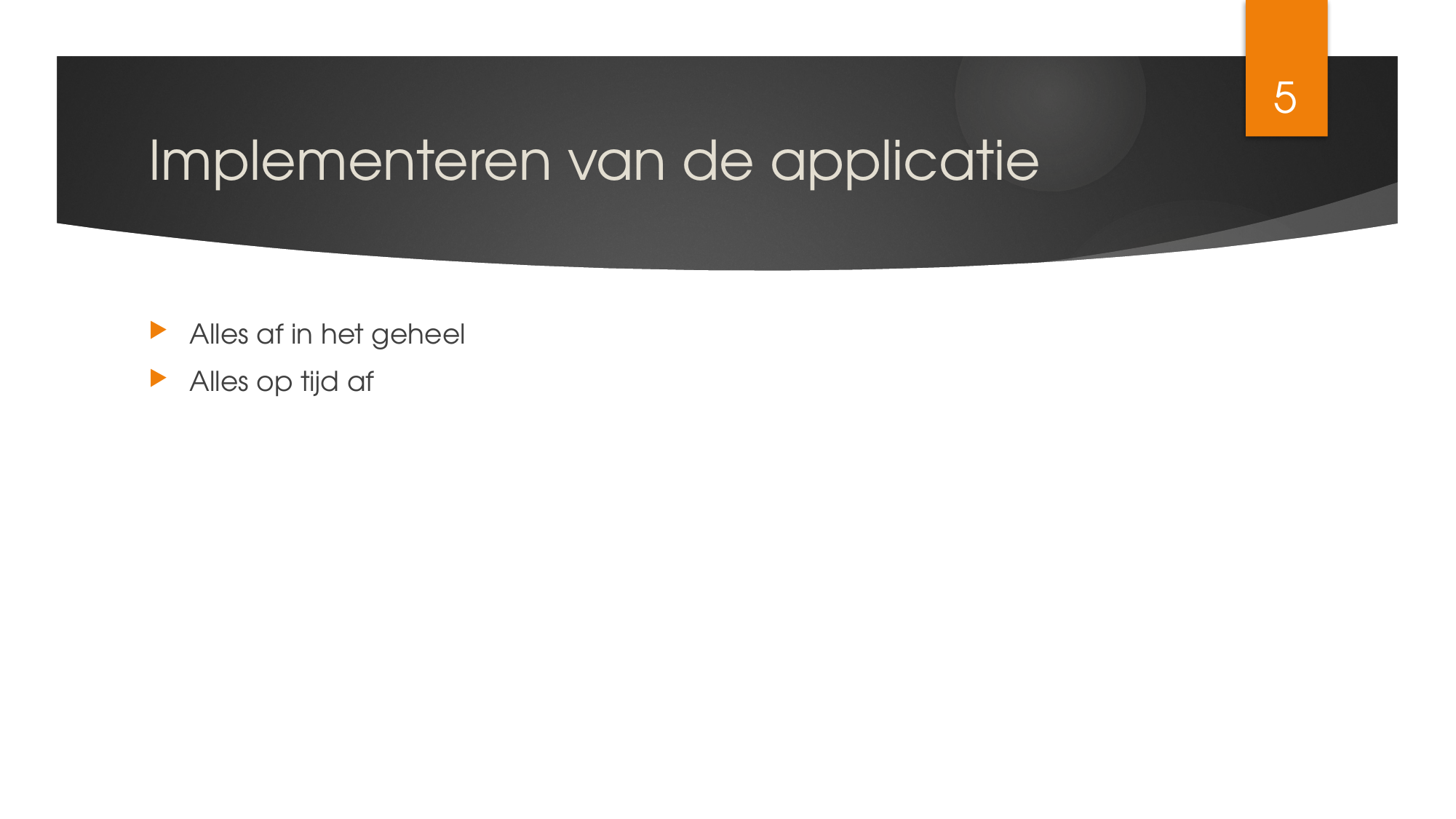

5
# Implementeren van de applicatie
Alles af in het geheel
Alles op tijd af